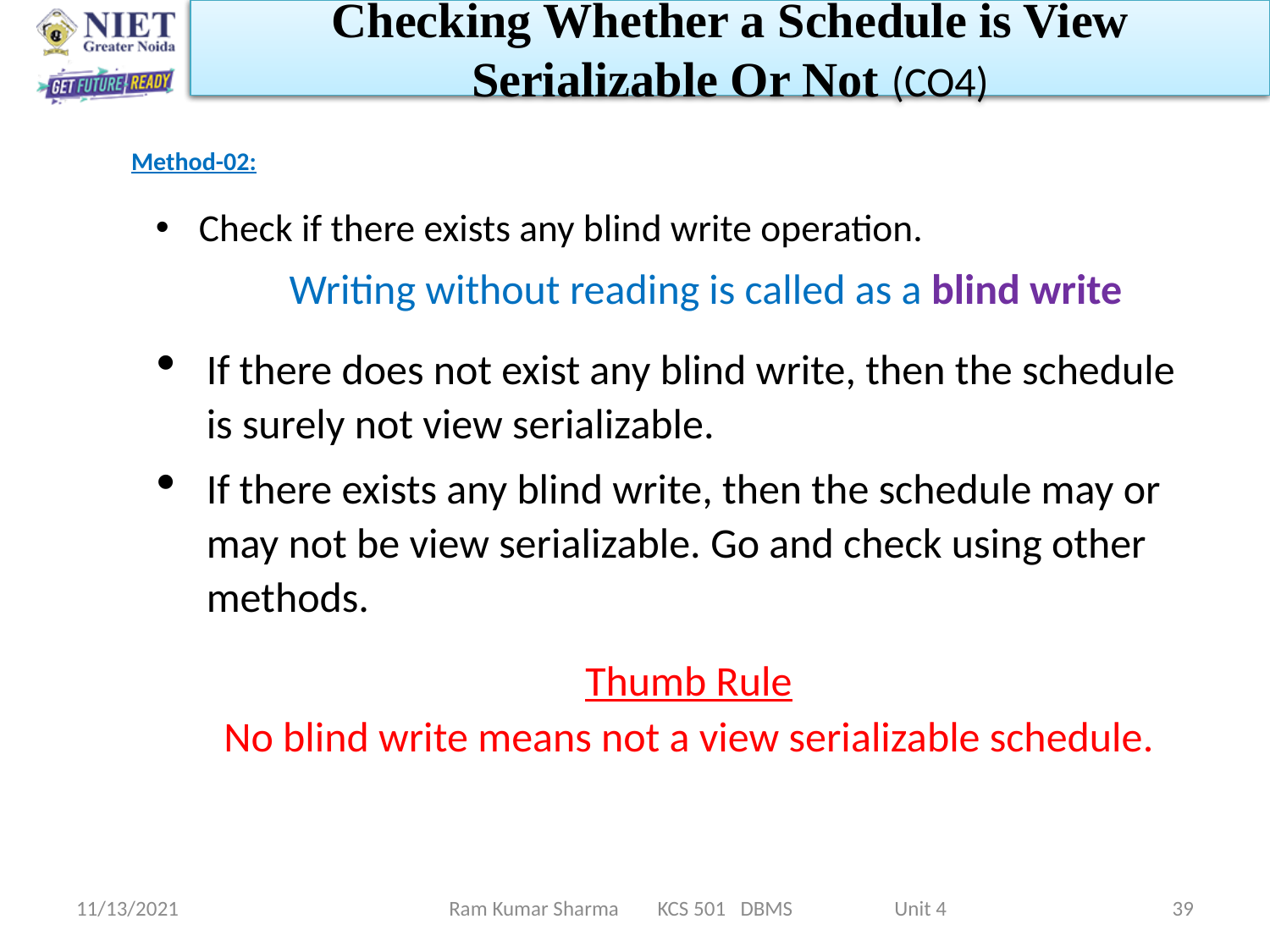

Checking Whether a Schedule is View Serializable Or Not (CO4)
# Method-02:
Check if there exists any blind write operation.
Writing without reading is called as a blind write
If there does not exist any blind write, then the schedule is surely not view serializable.
If there exists any blind write, then the schedule may or may not be view serializable. Go and check using other methods.
Thumb Rule
No blind write means not a view serializable schedule.
11/13/2021
Ram Kumar Sharma        KCS 501   DBMS                     Unit 4
39